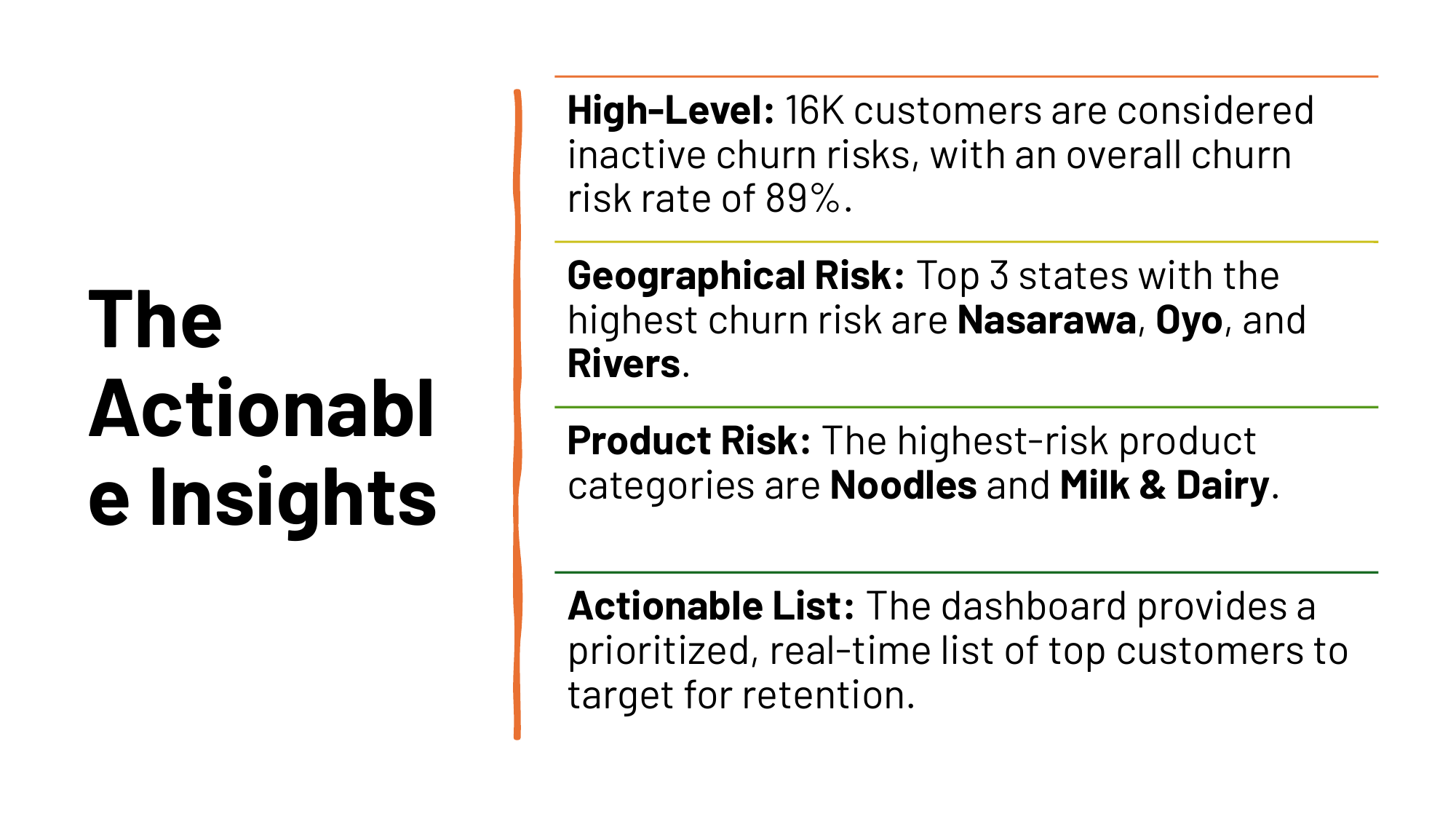

High-Level: 16K customers are considered inactive churn risks, with an overall churn risk rate of 89%.
Geographical Risk: Top 3 states with the highest churn risk are Nasarawa, Oyo, and Rivers.
Product Risk: The highest-risk product categories are Noodles and Milk & Dairy.
Actionable List: The dashboard provides a prioritized, real-time list of top customers to target for retention.
# The Actionable Insights